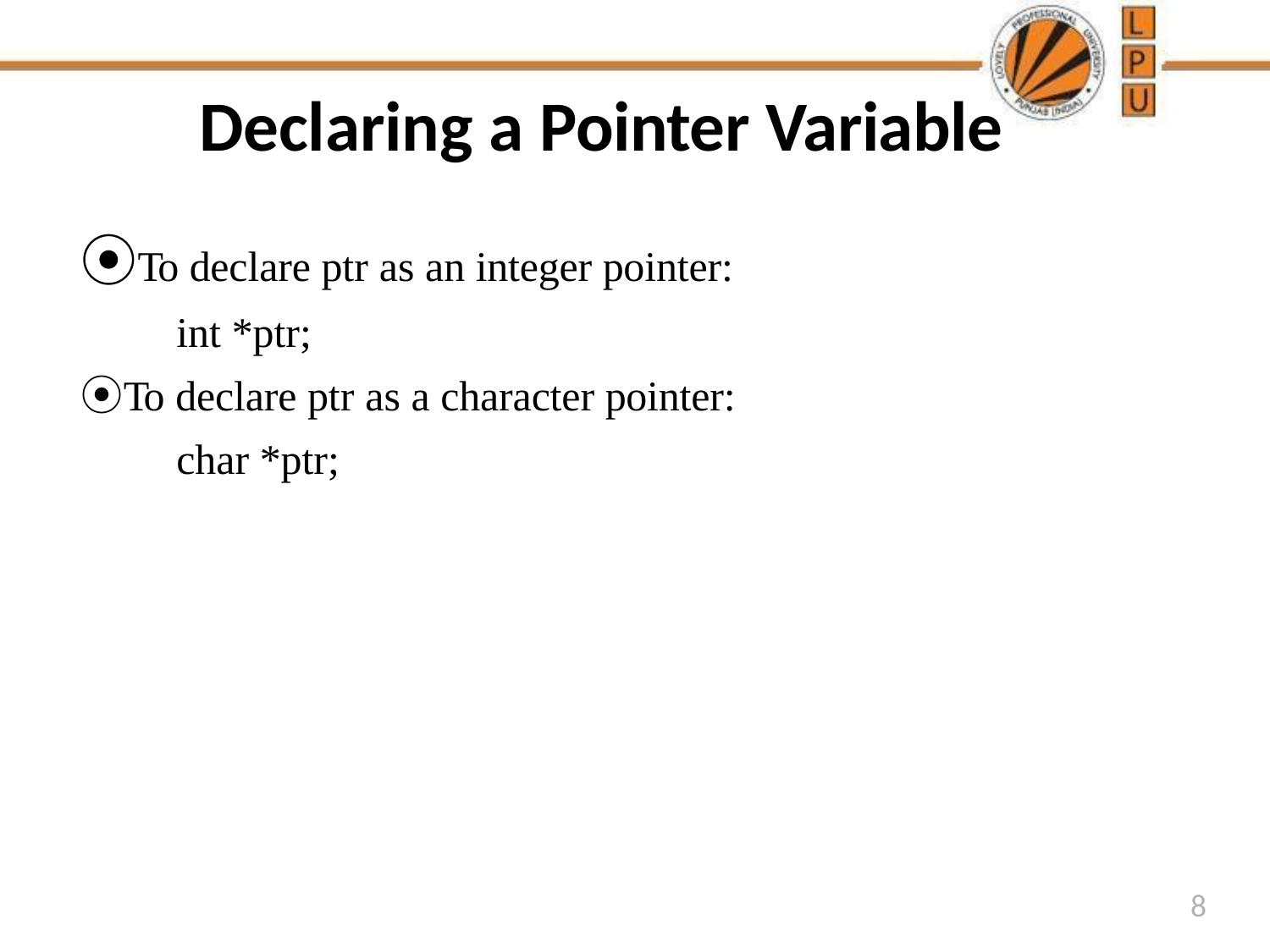

# Declaring a Pointer Variable
⦿To declare ptr as an integer pointer:
int *ptr;
⦿To declare ptr as a character pointer:
char *ptr;
8